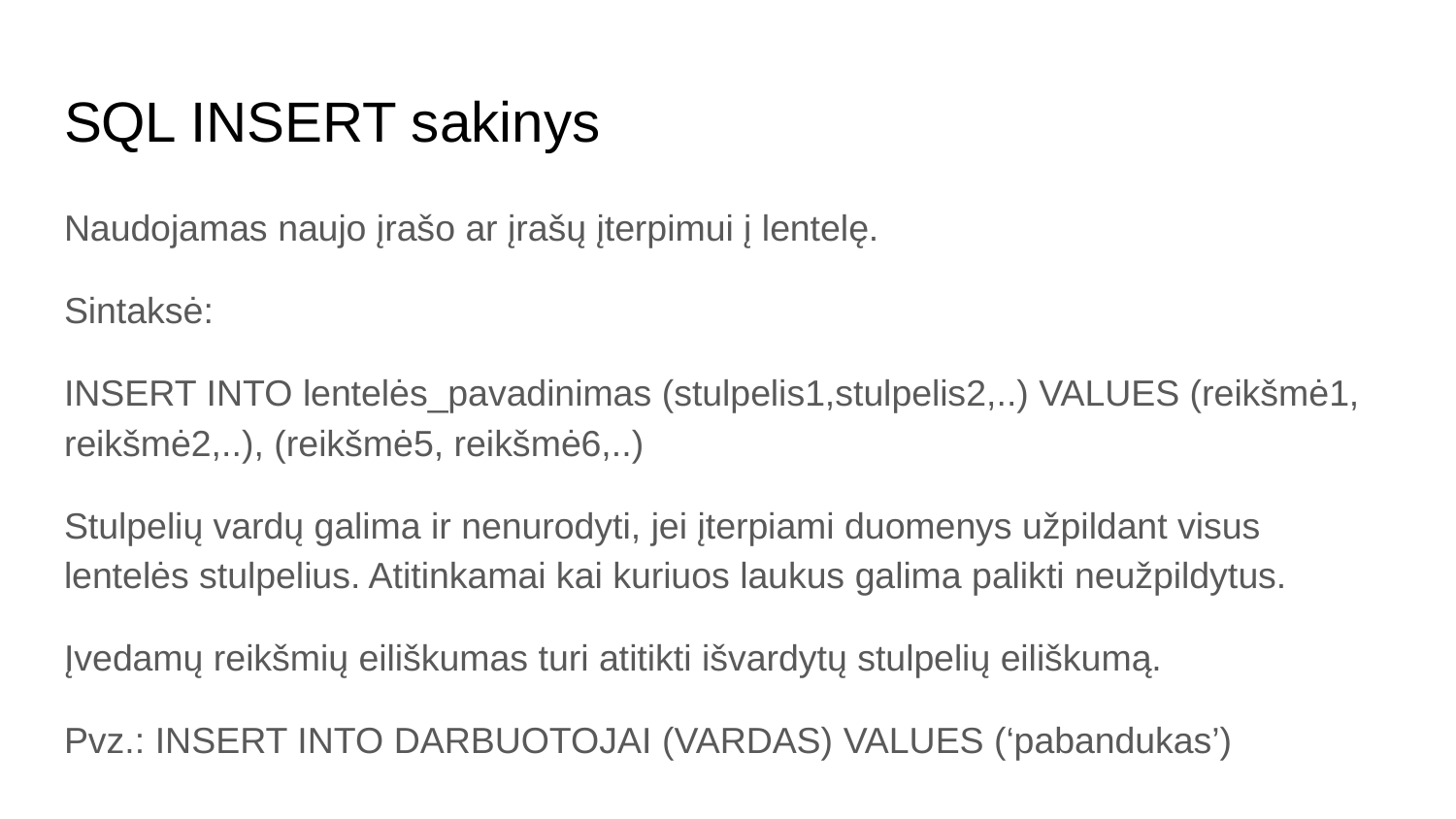

# SQL INSERT sakinys

Naudojamas naujo įrašo ar įrašų įterpimui į lentelę.
Sintaksė:
INSERT INTO lentelės_pavadinimas (stulpelis1,stulpelis2,..) VALUES (reikšmė1, reikšmė2,..), (reikšmė5, reikšmė6,..)
Stulpelių vardų galima ir nenurodyti, jei įterpiami duomenys užpildant visus lentelės stulpelius. Atitinkamai kai kuriuos laukus galima palikti neužpildytus.
Įvedamų reikšmių eiliškumas turi atitikti išvardytų stulpelių eiliškumą.
Pvz.: INSERT INTO DARBUOTOJAI (VARDAS) VALUES (‘pabandukas’)